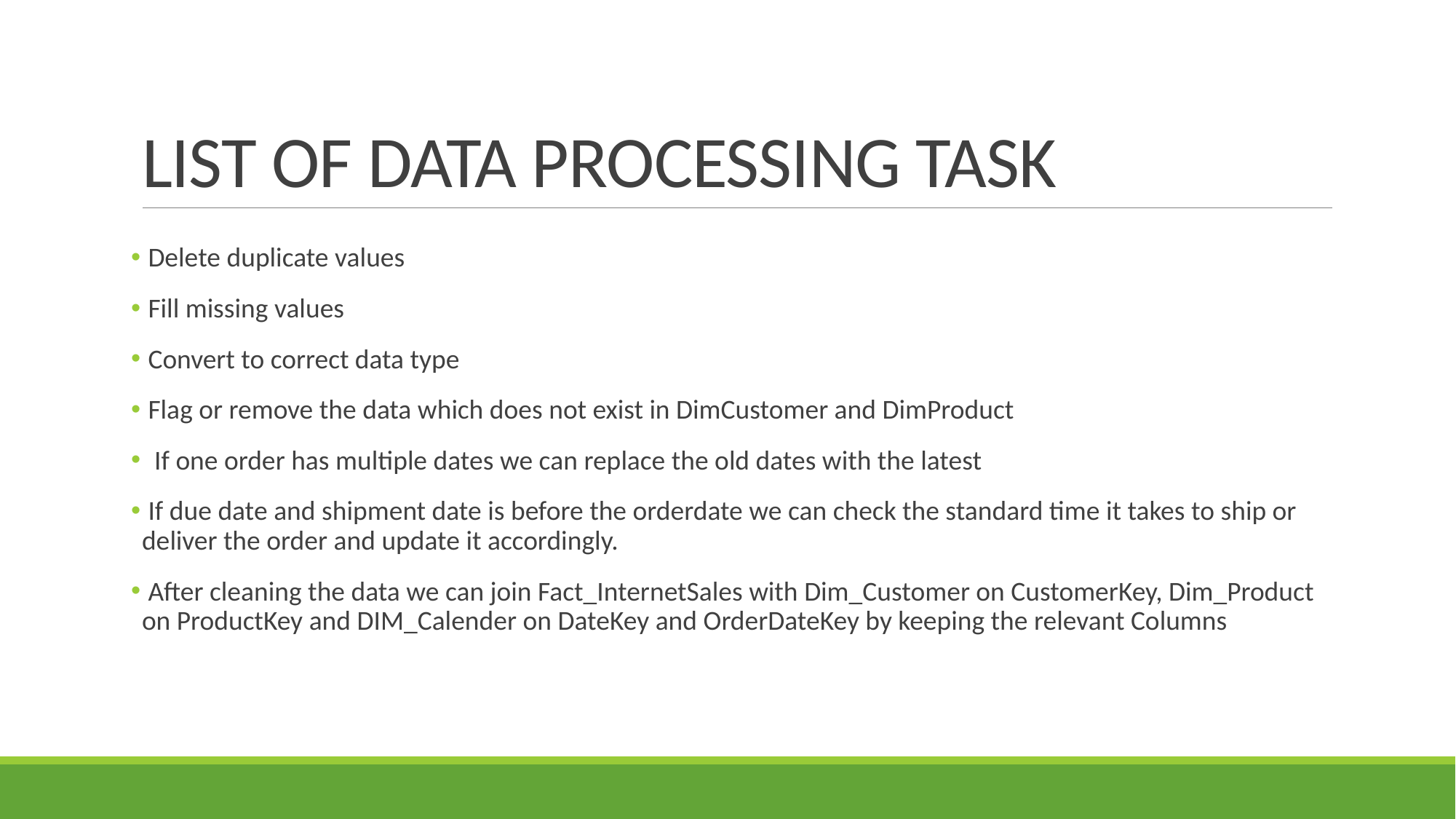

# LIST OF DATA PROCESSING TASK
 Delete duplicate values
 Fill missing values
 Convert to correct data type
 Flag or remove the data which does not exist in DimCustomer and DimProduct
  If one order has multiple dates we can replace the old dates with the latest
 If due date and shipment date is before the orderdate we can check the standard time it takes to ship or deliver the order and update it accordingly.
 After cleaning the data we can join Fact_InternetSales with Dim_Customer on CustomerKey, Dim_Product on ProductKey and DIM_Calender on DateKey and OrderDateKey by keeping the relevant Columns